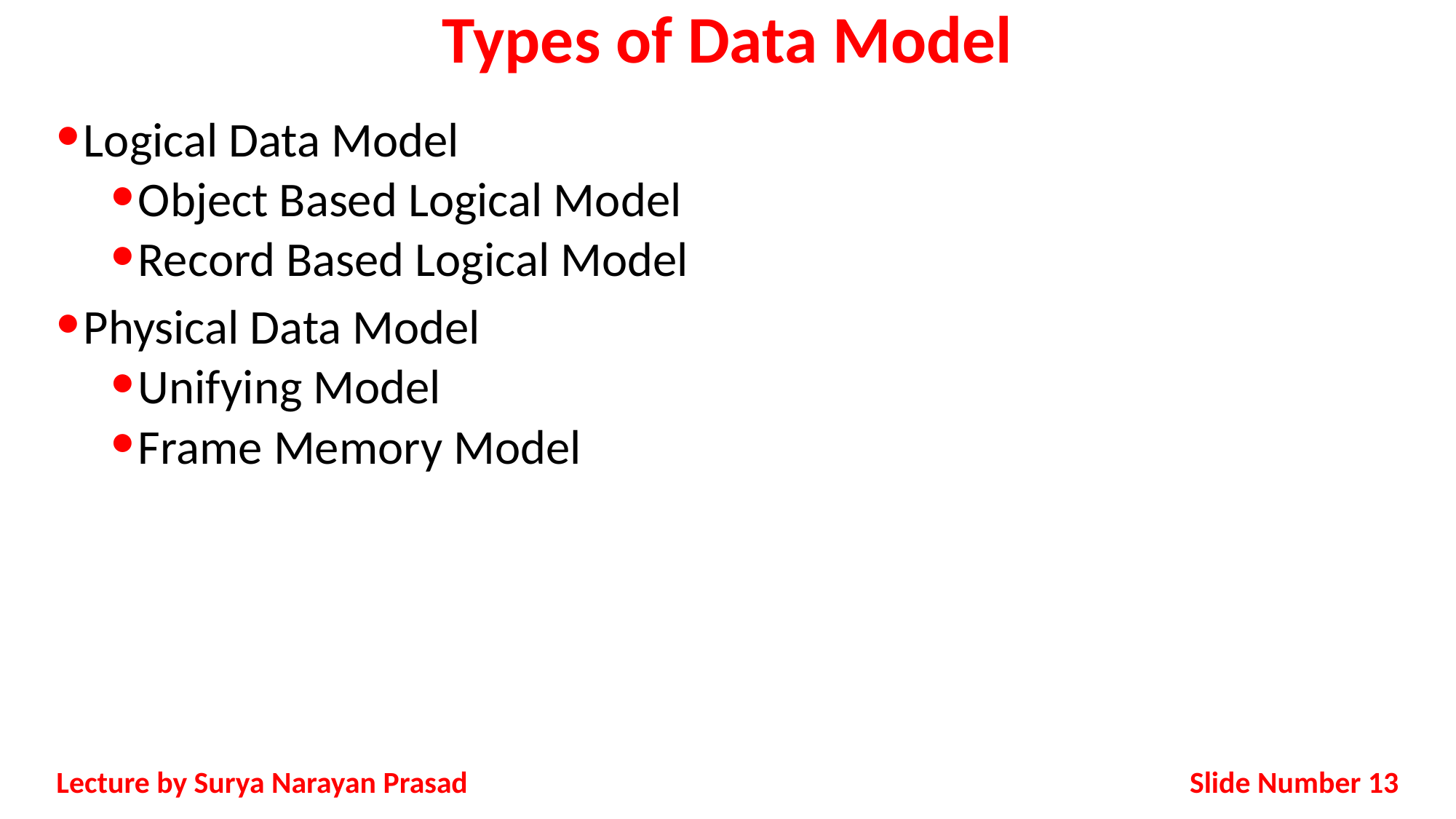

# Types of Data Model
Logical Data Model
Object Based Logical Model
Record Based Logical Model
Physical Data Model
Unifying Model
Frame Memory Model
Slide Number 13
Lecture by Surya Narayan Prasad